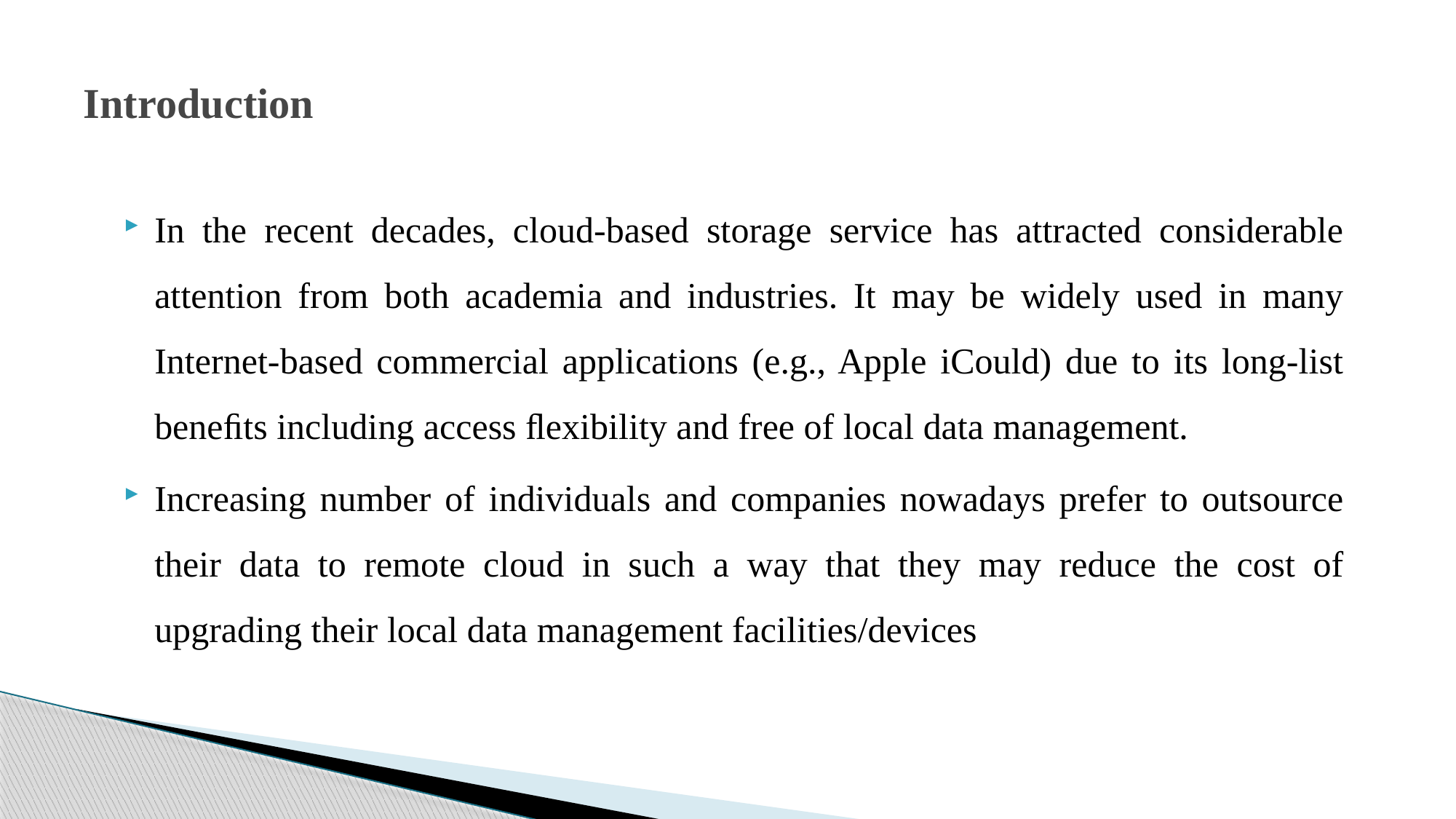

# Introduction
In the recent decades, cloud-based storage service has attracted considerable attention from both academia and industries. It may be widely used in many Internet-based commercial applications (e.g., Apple iCould) due to its long-list beneﬁts including access ﬂexibility and free of local data management.
Increasing number of individuals and companies nowadays prefer to outsource their data to remote cloud in such a way that they may reduce the cost of upgrading their local data management facilities/devices